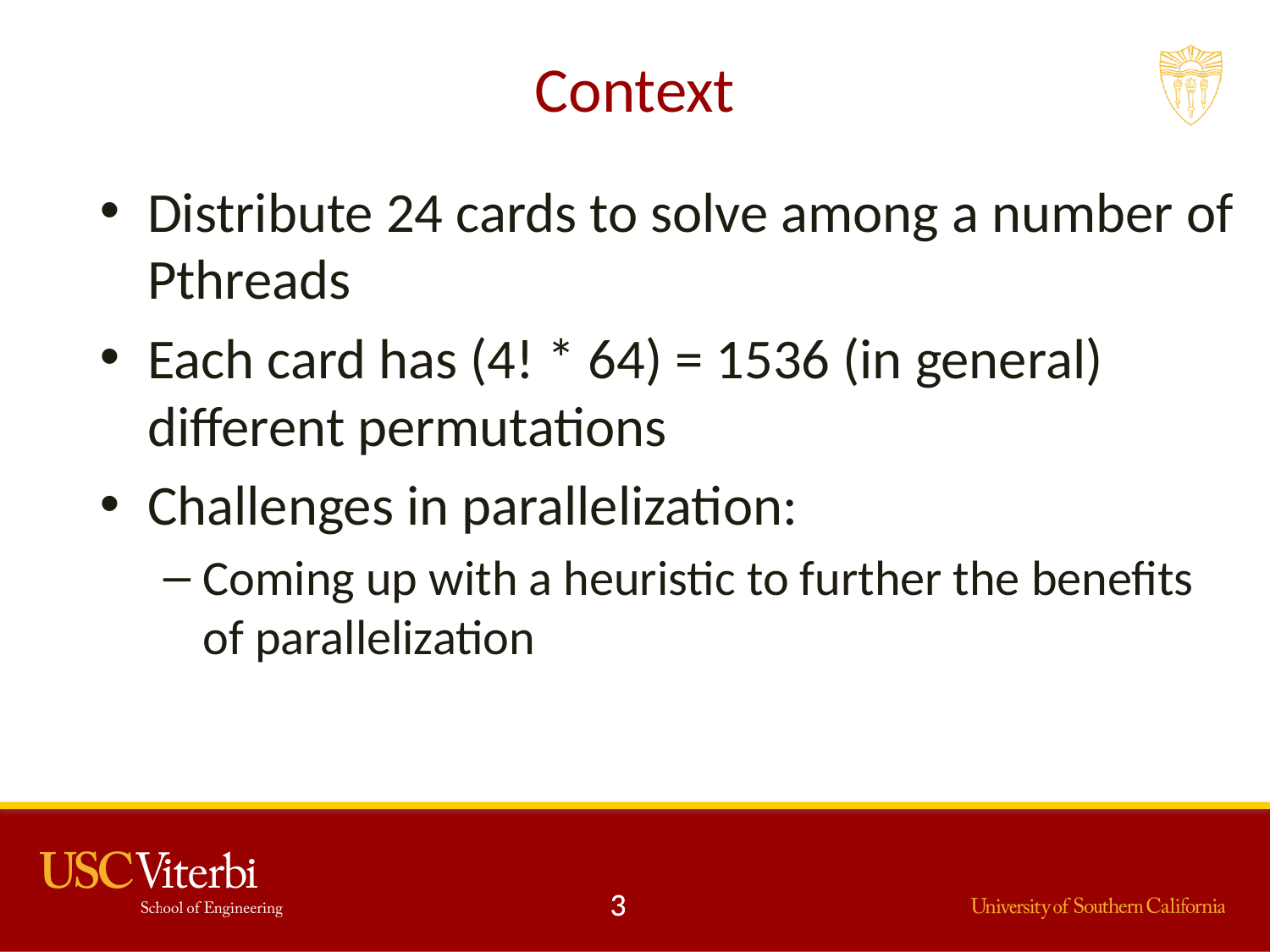

# Context
Distribute 24 cards to solve among a number of Pthreads
Each card has (4! * 64) = 1536 (in general) different permutations
Challenges in parallelization:
Coming up with a heuristic to further the benefits of parallelization